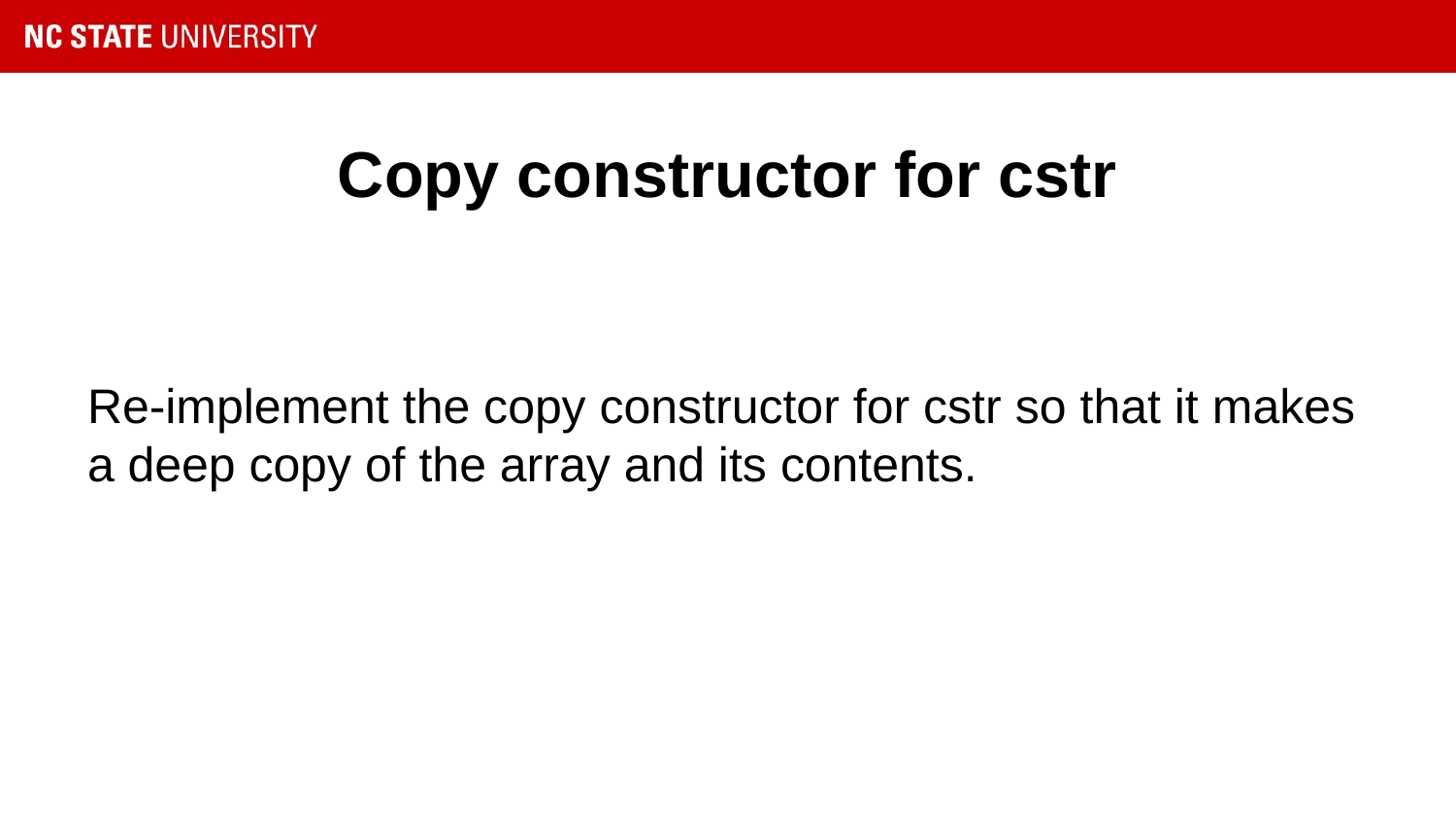

# Copy constructor for cstr
Re-implement the copy constructor for cstr so that it makes a deep copy of the array and its contents.